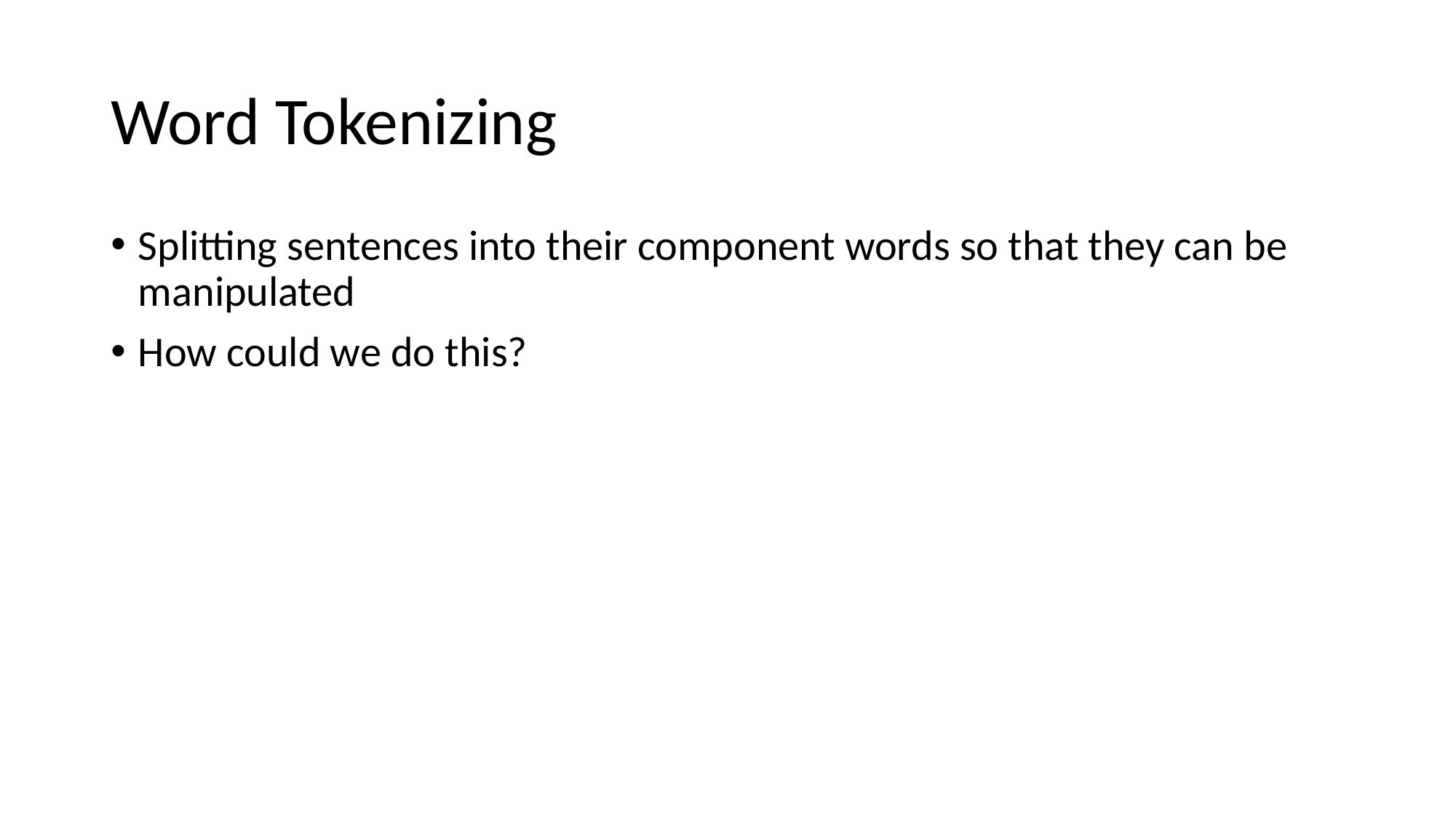

# Word Tokenizing
Splitting sentences into their component words so that they can be manipulated
How could we do this?